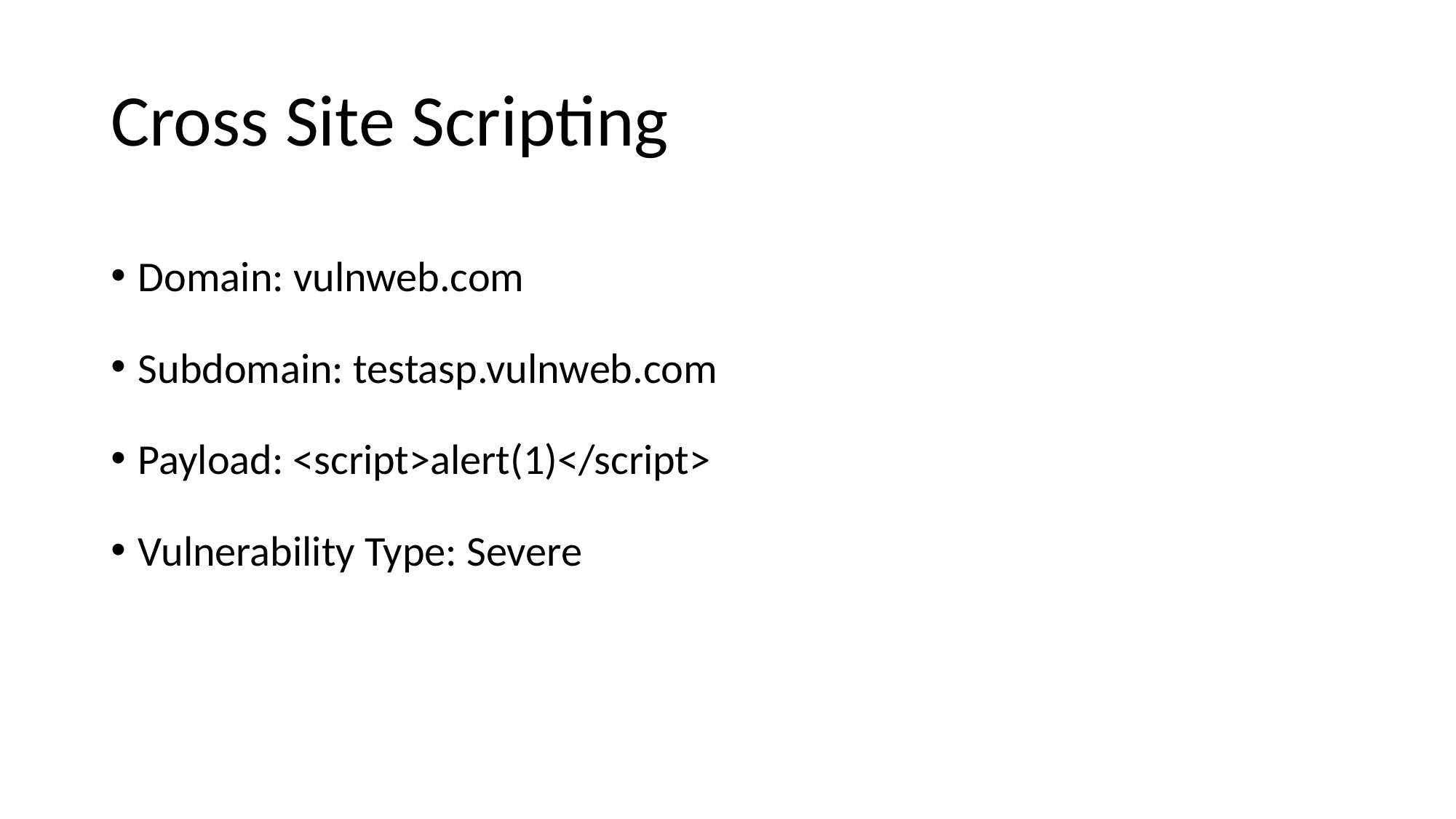

# Cross Site Scripting
Domain: vulnweb.com
Subdomain: testasp.vulnweb.com
Payload: <script>alert(1)</script>
Vulnerability Type: Severe